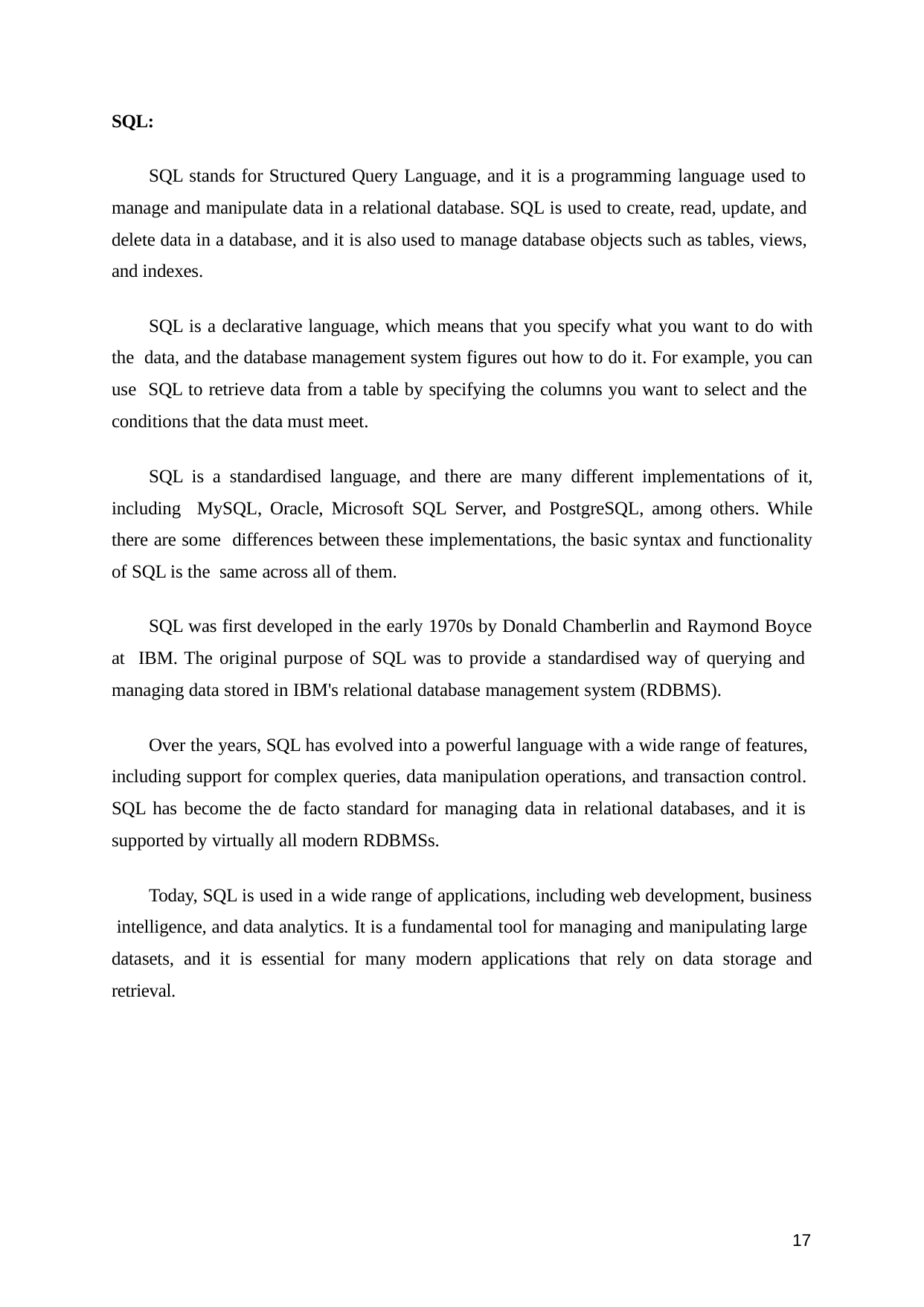

SQL:

SQL stands for Structured Query Language, and it is a programming language used to  manage and manipulate data in a relational database. SQL is used to create, read, update, and  delete data in a database, and it is also used to manage database objects such as tables, views,  and indexes.

SQL is a declarative language, which means that you specify what you want to do with the  data, and the database management system figures out how to do it. For example, you can use  SQL to retrieve data from a table by specifying the columns you want to select and the  conditions that the data must meet.

SQL is a standardised language, and there are many different implementations of it, including  MySQL, Oracle, Microsoft SQL Server, and PostgreSQL, among others. While there are some  differences between these implementations, the basic syntax and functionality of SQL is the  same across all of them.

SQL was first developed in the early 1970s by Donald Chamberlin and Raymond Boyce at  IBM. The original purpose of SQL was to provide a standardised way of querying and  managing data stored in IBM's relational database management system (RDBMS).

Over the years, SQL has evolved into a powerful language with a wide range of features,  including support for complex queries, data manipulation operations, and transaction control.  SQL has become the de facto standard for managing data in relational databases, and it is  supported by virtually all modern RDBMSs.

Today, SQL is used in a wide range of applications, including web development, business  intelligence, and data analytics. It is a fundamental tool for managing and manipulating large  datasets, and it is essential for many modern applications that rely on data storage and retrieval.
17